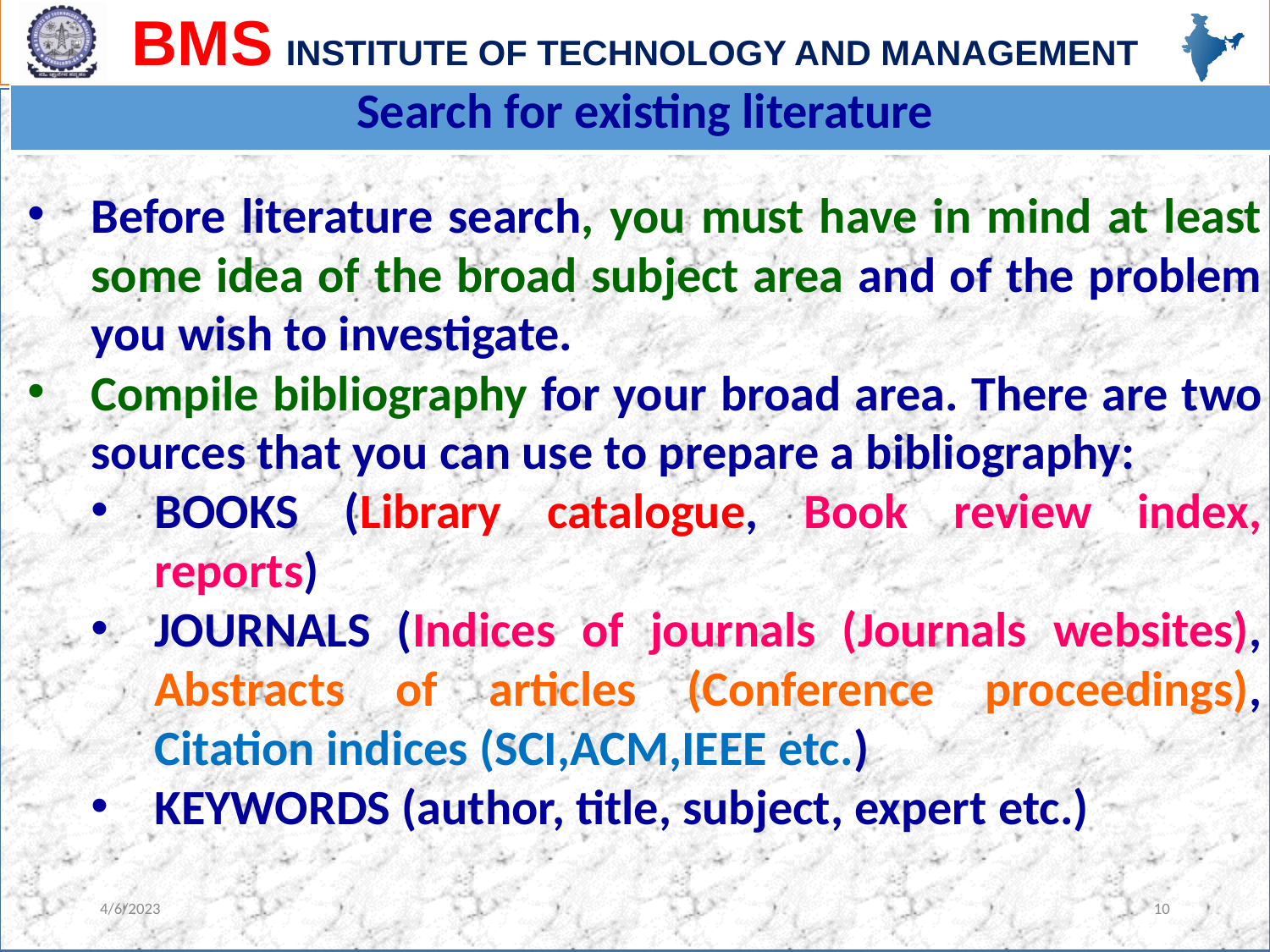

| Search for existing literature |
| --- |
Before literature search, you must have in mind at least some idea of the broad subject area and of the problem you wish to investigate.
Compile bibliography for your broad area. There are two sources that you can use to prepare a bibliography:
BOOKS (Library catalogue, Book review index, reports)
JOURNALS (Indices of journals (Journals websites), Abstracts of articles (Conference proceedings), Citation indices (SCI,ACM,IEEE etc.)
KEYWORDS (author, title, subject, expert etc.)

4/6/2023
10